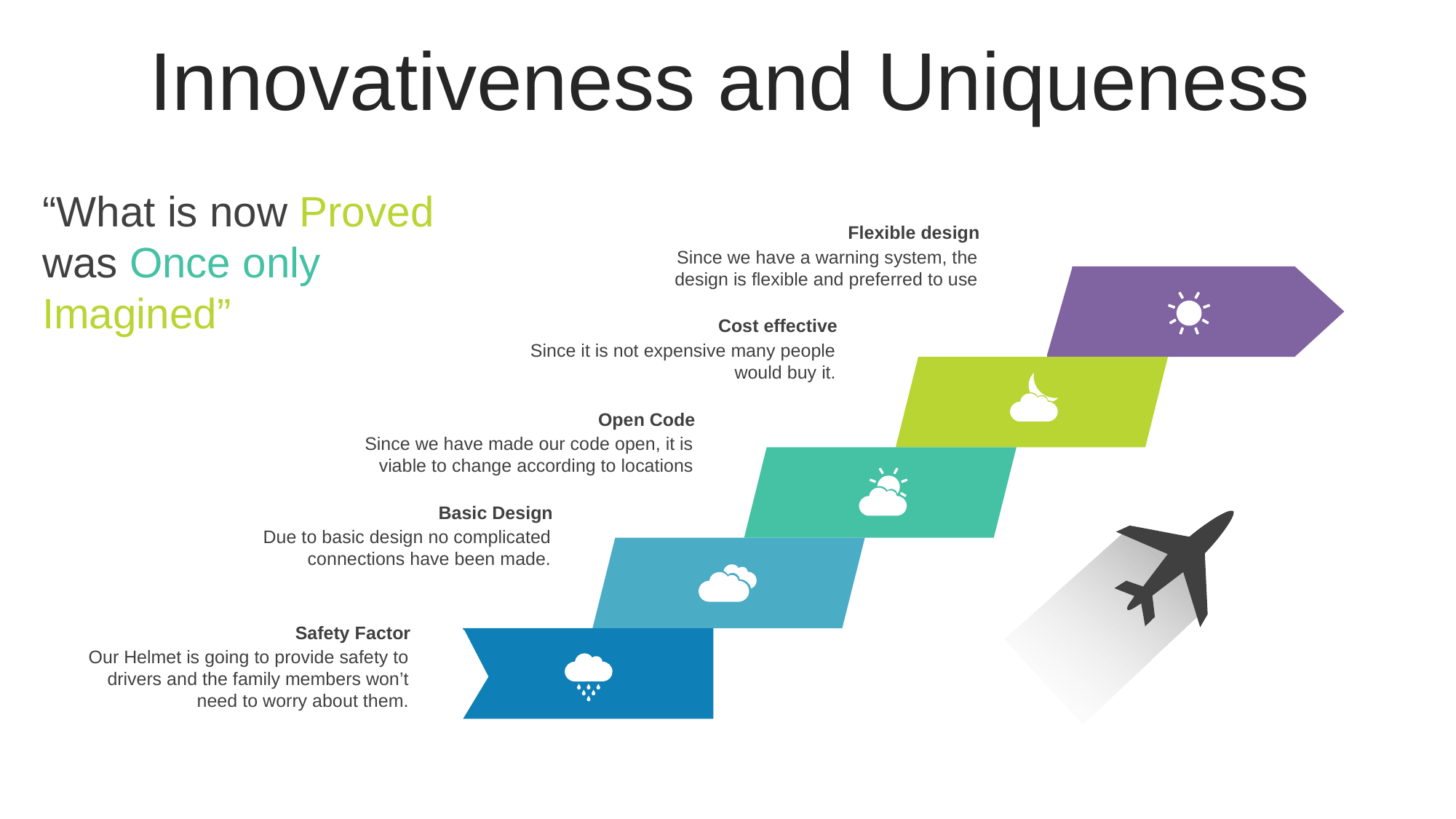

Innovativeness and Uniqueness
“What is now Proved
was Once only
Imagined”
Flexible design
Since we have a warning system, the design is flexible and preferred to use

Cost effective
Since it is not expensive many people would buy it.

Open Code
Since we have made our code open, it is viable to change according to locations

Basic Design
Due to basic design no complicated connections have been made.

Safety Factor
Our Helmet is going to provide safety to drivers and the family members won’t need to worry about them.